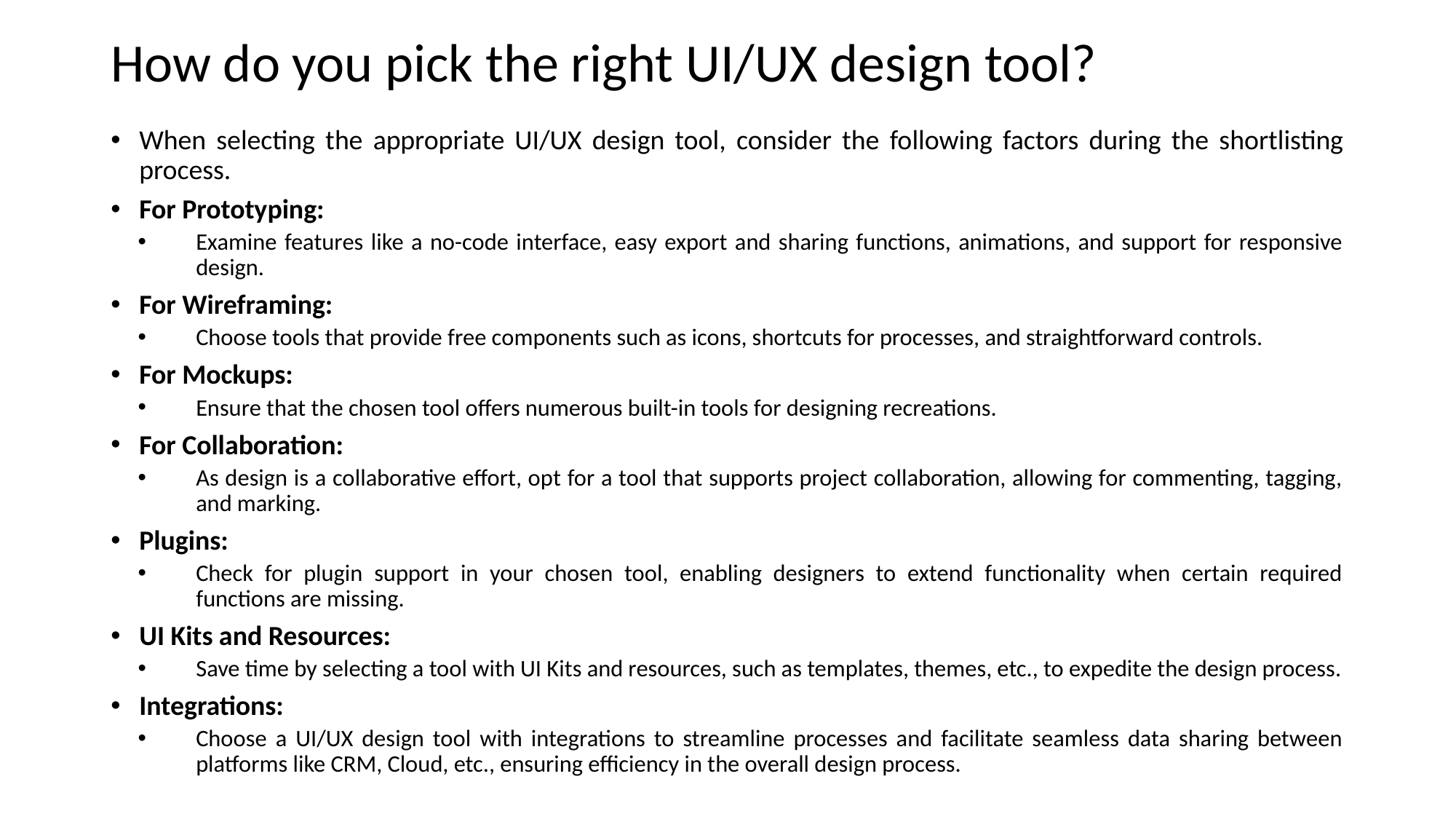

# How do you pick the right UI/UX design tool?
When selecting the appropriate UI/UX design tool, consider the following factors during the shortlisting process.
For Prototyping:
Examine features like a no-code interface, easy export and sharing functions, animations, and support for responsive design.
For Wireframing:
Choose tools that provide free components such as icons, shortcuts for processes, and straightforward controls.
For Mockups:
Ensure that the chosen tool offers numerous built-in tools for designing recreations.
For Collaboration:
As design is a collaborative effort, opt for a tool that supports project collaboration, allowing for commenting, tagging, and marking.
Plugins:
Check for plugin support in your chosen tool, enabling designers to extend functionality when certain required functions are missing.
UI Kits and Resources:
Save time by selecting a tool with UI Kits and resources, such as templates, themes, etc., to expedite the design process.
Integrations:
Choose a UI/UX design tool with integrations to streamline processes and facilitate seamless data sharing between platforms like CRM, Cloud, etc., ensuring efficiency in the overall design process.